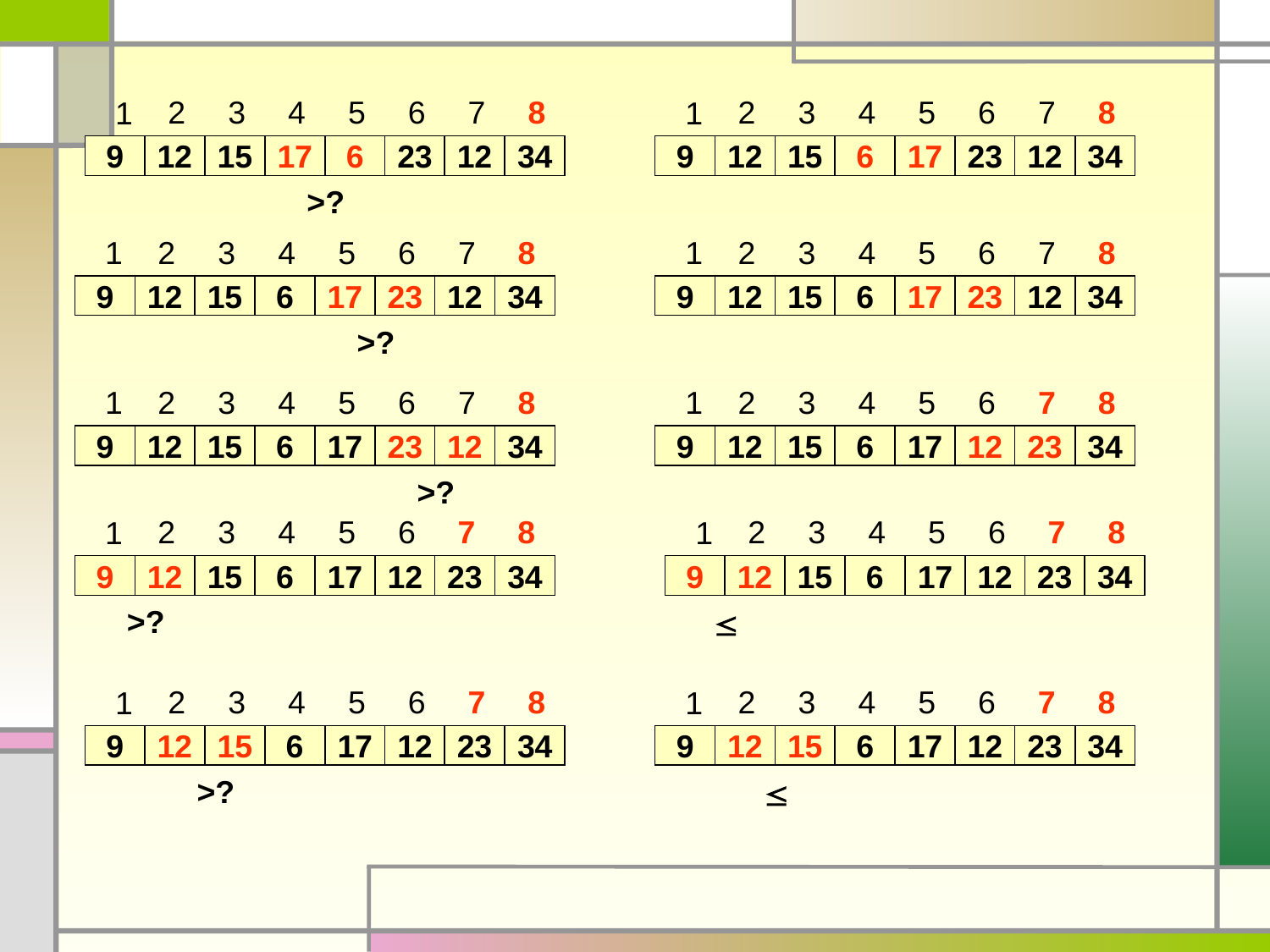

2
3
4
5
6
7
8
1
9
12
15
17
6
23
12
34

>?
2
3
4
5
6
7
8
1
9
12
15
6
17
23
12
34

2
3
4
5
6
7
8
1
9
12
15
6
17
23
12
34

>?
2
3
4
5
6
7
8
1
9
12
15
6
17
23
12
34

2
3
4
5
6
7
8
1
9
12
15
6
17
23
12
34

>?
2
3
4
5
6
7
8
1
9
12
15
6
17
12
23
34

2
3
4
5
6
7
8
1
9
12
15
6
17
12
23
34

>?
2
3
4
5
6
7
8
1
9
12
15
6
17
12
23
34

≤
2
3
4
5
6
7
8
1
9
12
15
6
17
12
23
34

>?
2
3
4
5
6
7
8
1
9
12
15
6
17
12
23
34

≤